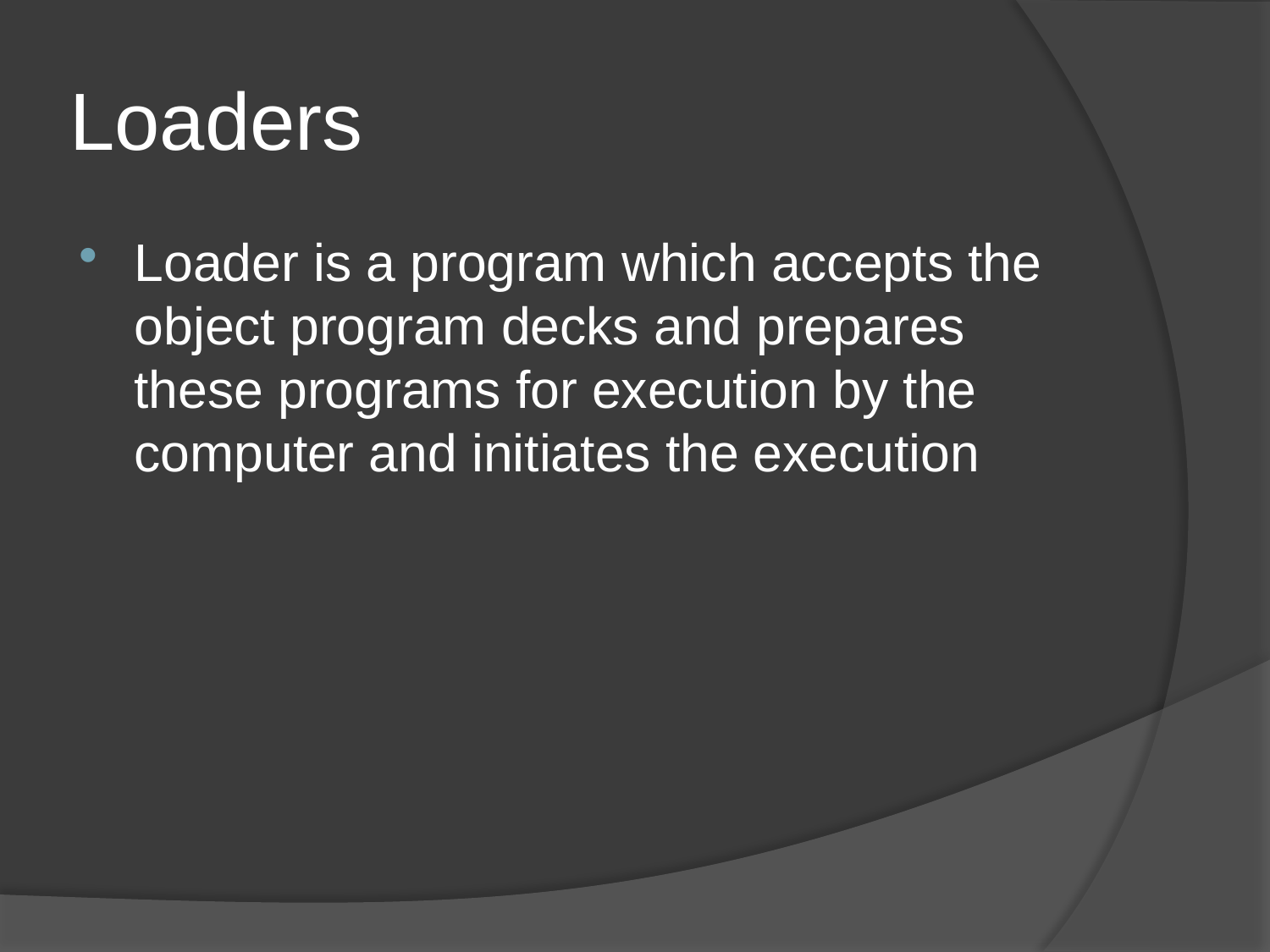

# Loaders
Loader is a program which accepts the object program decks and prepares these programs for execution by the computer and initiates the execution